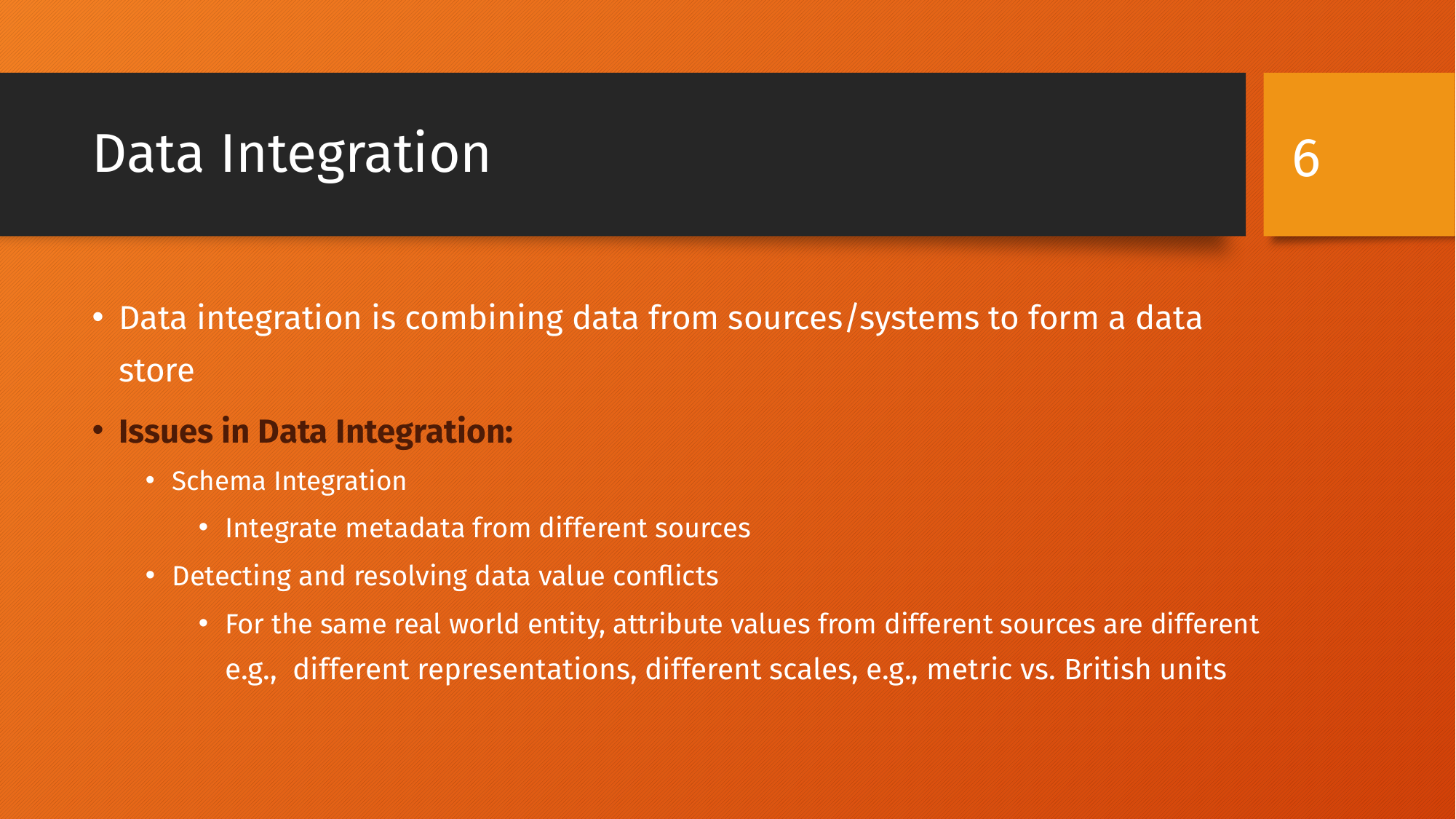

6
# Data Integration
Data integration is combining data from sources/systems to form a data store
Issues in Data Integration:
Schema Integration
Integrate metadata from different sources
Detecting and resolving data value conflicts
For the same real world entity, attribute values from different sources are different e.g.,  different representations, different scales, e.g., metric vs. British units